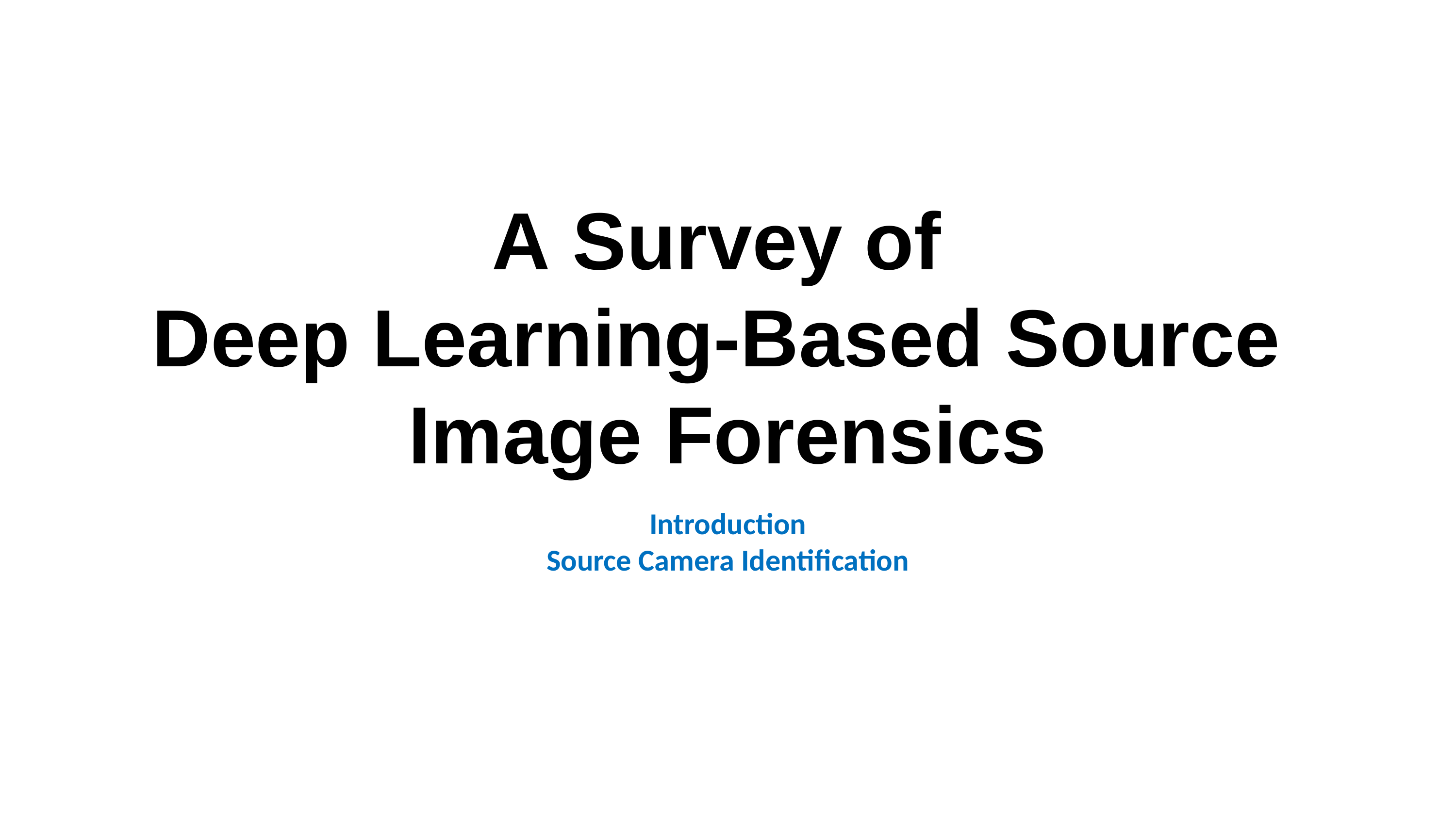

A Survey of
Deep Learning-Based Source
Image Forensics
Introduction
Source Camera Identification